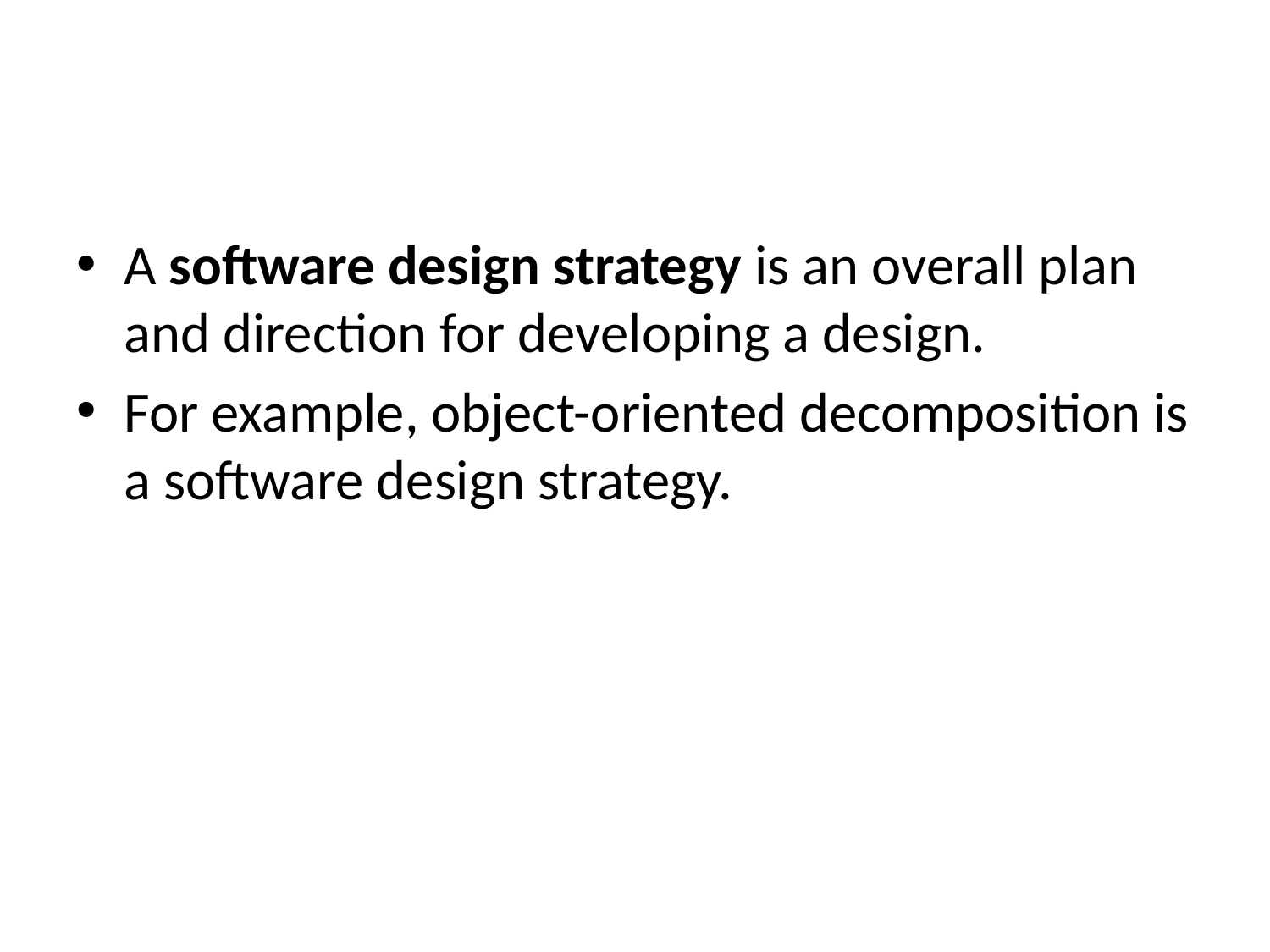

#
A software design strategy is an overall plan and direction for developing a design.
For example, object-oriented decomposition is a software design strategy.